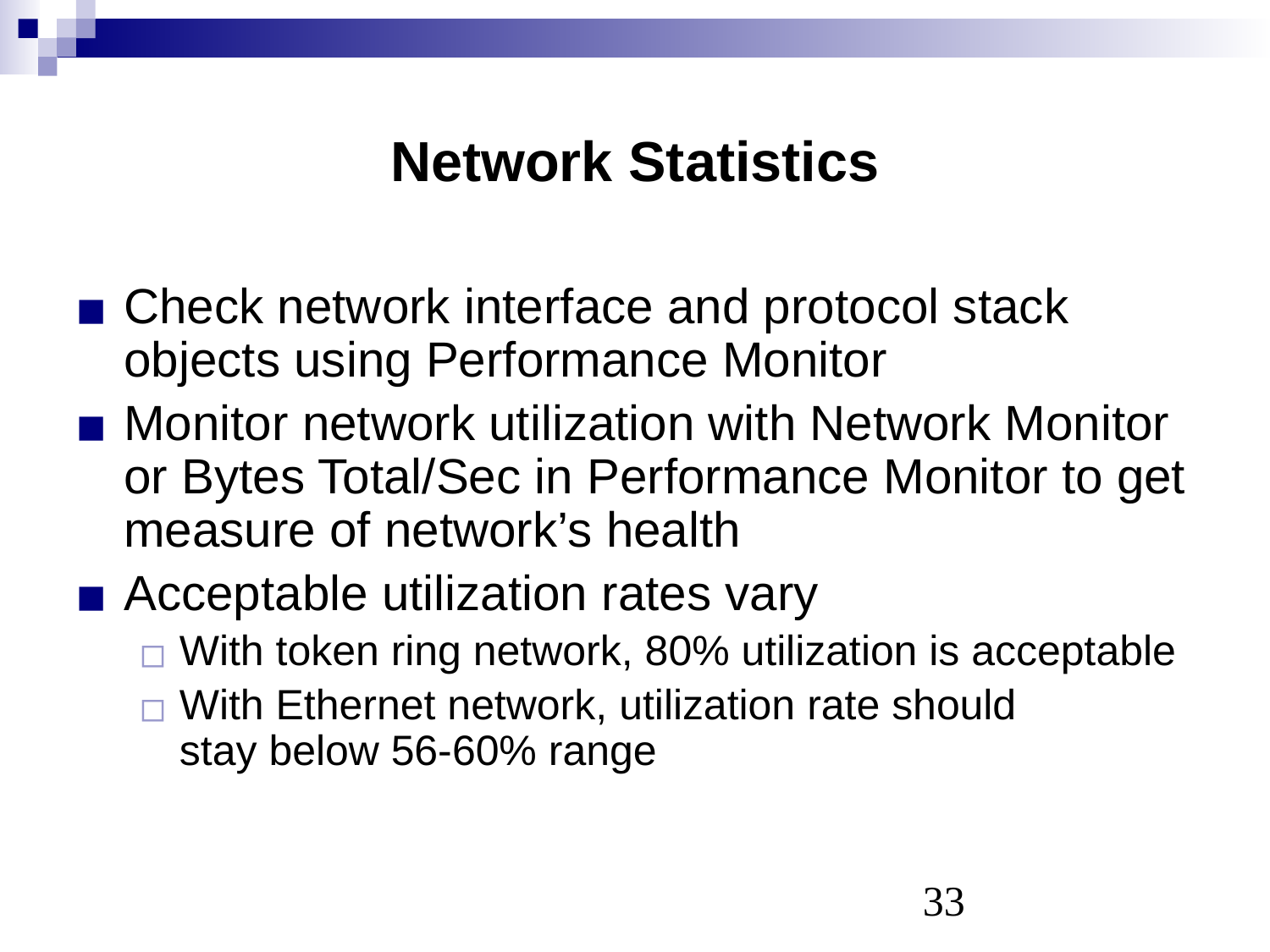

# Network Statistics
Check network interface and protocol stack objects using Performance Monitor
Monitor network utilization with Network Monitor or Bytes Total/Sec in Performance Monitor to get measure of network’s health
Acceptable utilization rates vary
With token ring network, 80% utilization is acceptable
With Ethernet network, utilization rate should
stay below 56-60% range
33